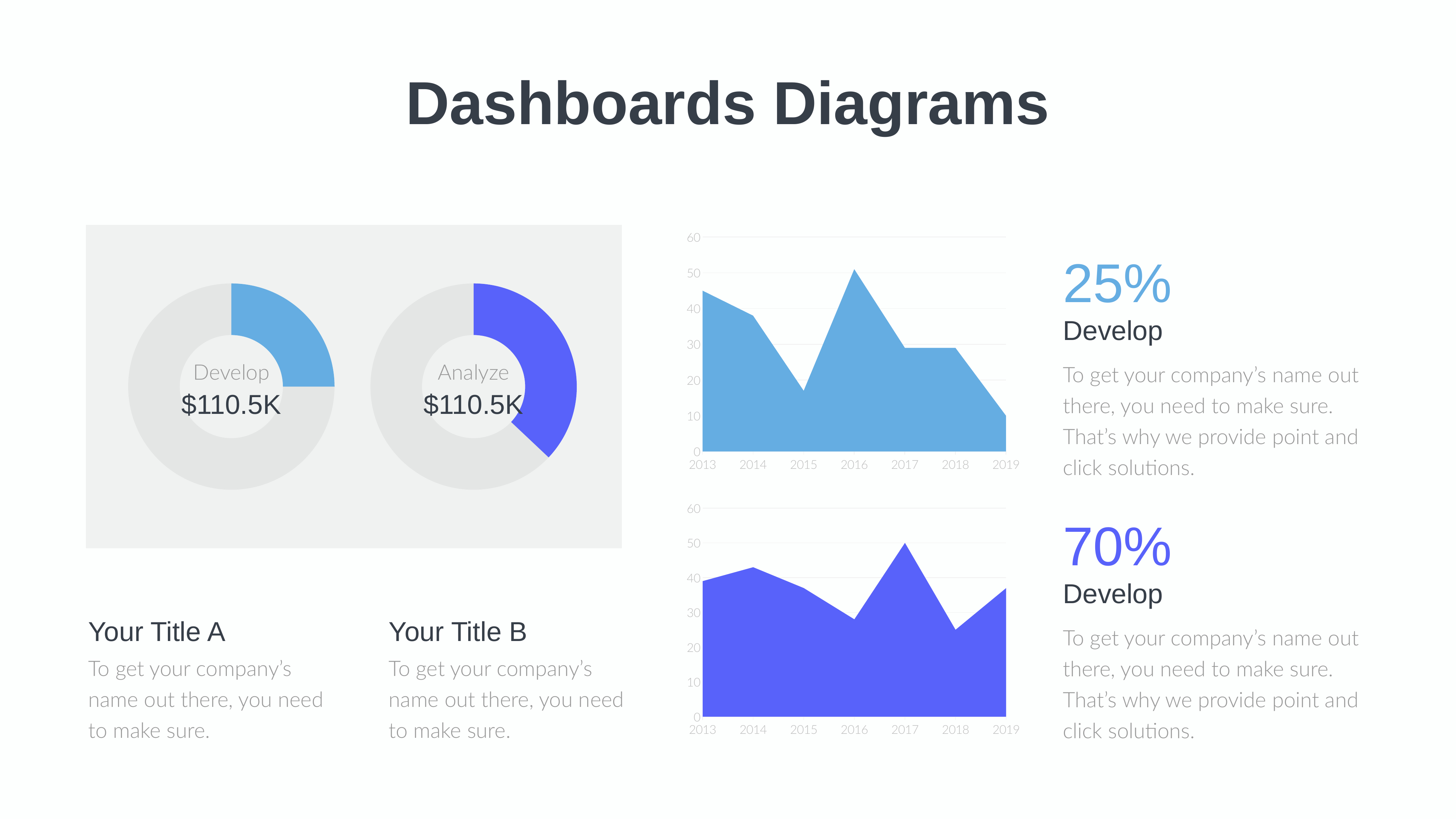

Dashboards Diagrams

### Chart

| Category | Series 1 |
|---|---|
| 2013 | 45.0 |
| 2014 | 38.0 |
| 2015 | 17.0 |
| 2016 | 51.0 |
| 2017 | 29.0 |
| 2018 | 29.0 |
| 2019 | 10.0 |
25%

### Chart

| Category | Sales |
|---|---|
| 1st Qtr | 2.9 |
| 2nd Qtr | 8.7 |

### Chart

| Category | Sales |
|---|---|
| 1st Qtr | 2.0 |
| 2nd Qtr | 3.4 |
Develop
$110.5K
Analyze
$110.5K
Develop
To get your company’s name out there, you need to make sure. That’s why we provide point and click solutions.

### Chart

| Category | Series 1 |
|---|---|
| 2013 | 39.0 |
| 2014 | 43.0 |
| 2015 | 37.0 |
| 2016 | 28.0 |
| 2017 | 50.0 |
| 2018 | 25.0 |
| 2019 | 37.0 |
70%
Develop
Your Title A
To get your company’s name out there, you need to make sure.
Your Title B
To get your company’s name out there, you need to make sure.
To get your company’s name out there, you need to make sure. That’s why we provide point and click solutions.